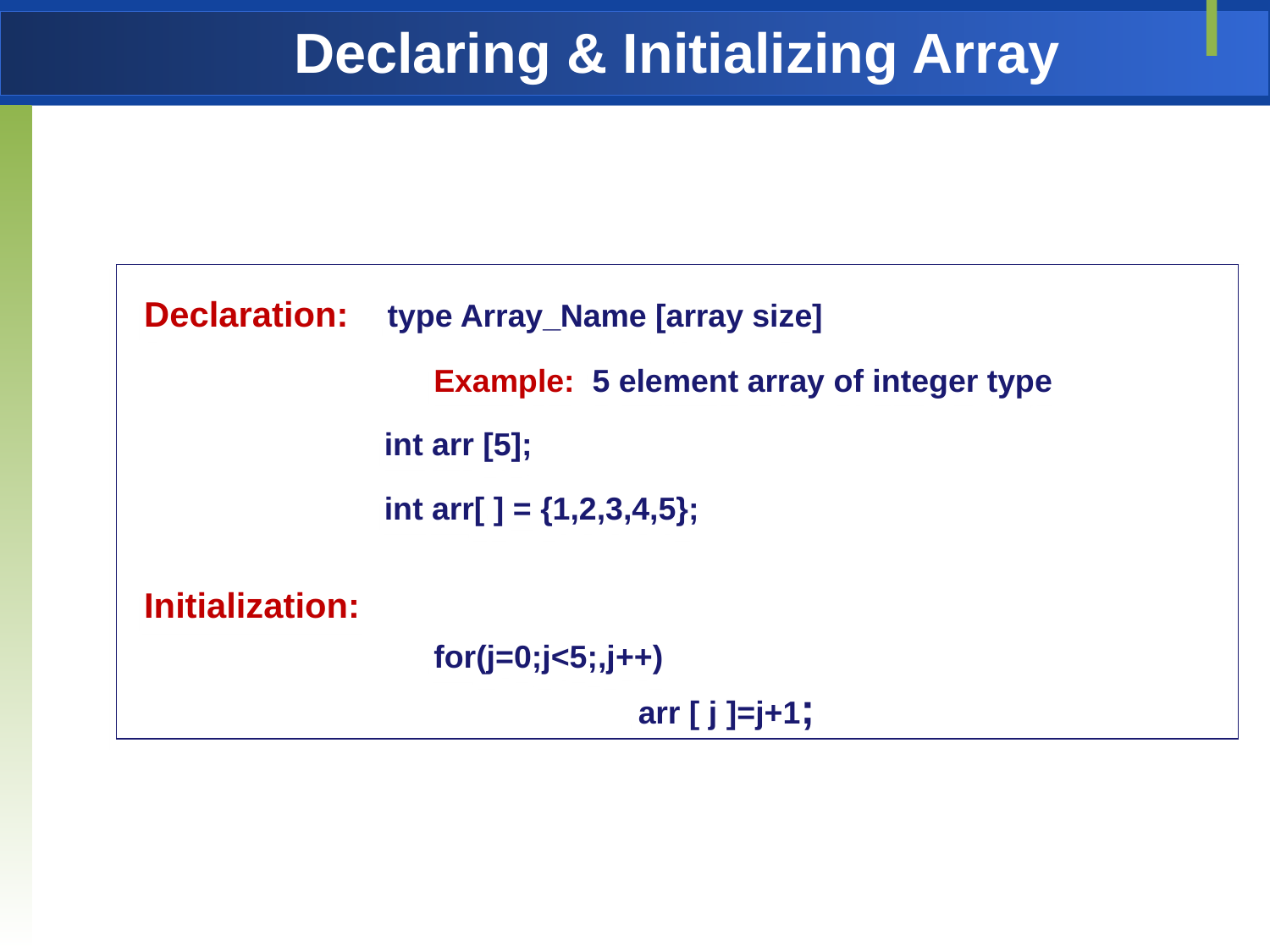

# Declaring & Initializing Array
Declaration:    type Array_Name [array size]
			Example:  5 element array of integer type
                           int arr [5];
                           int arr[ ] = {1,2,3,4,5};

Initialization:
			for(j=0;j<5;,j++)
			                       arr [ j ]=j+1;